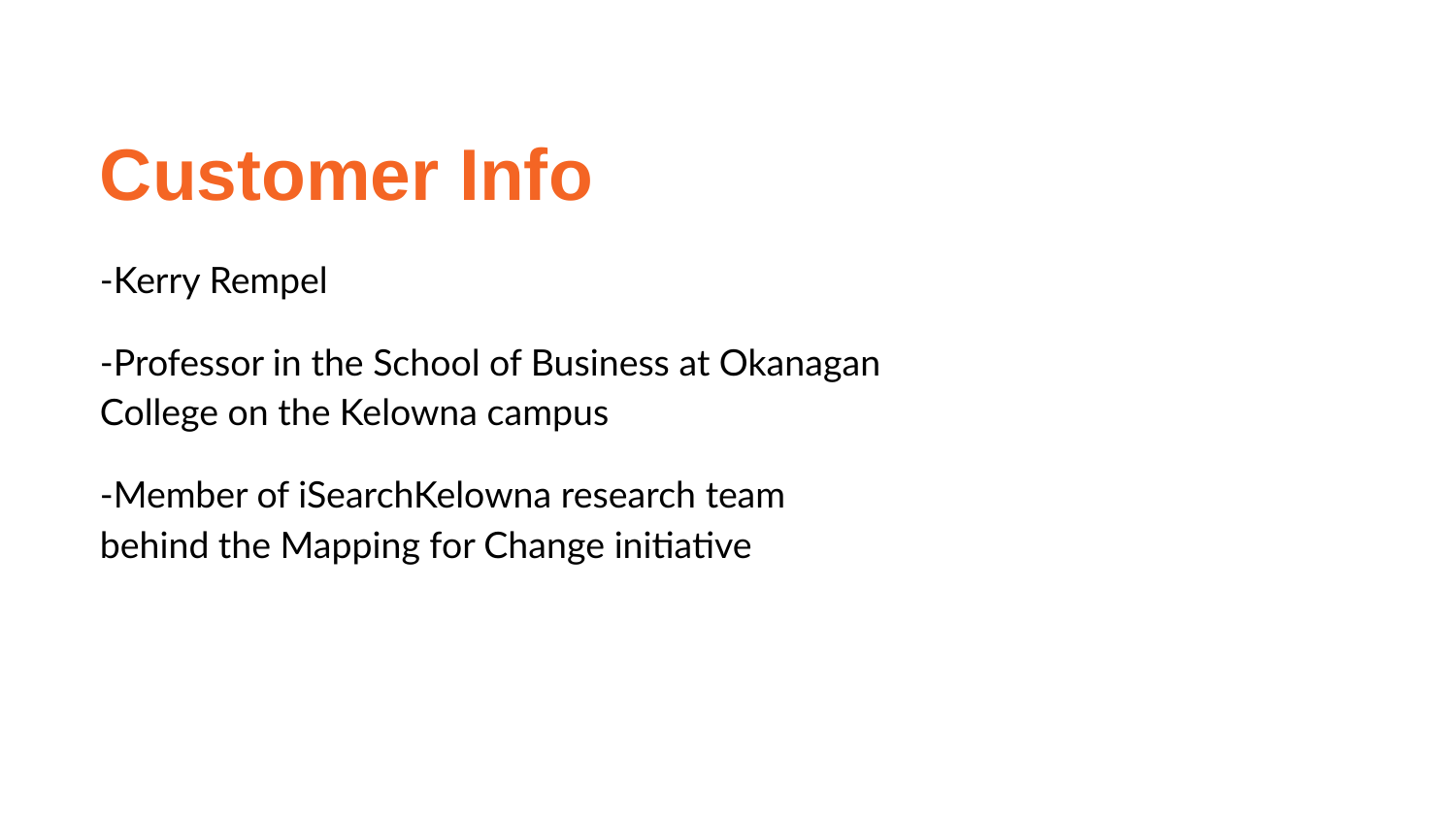

Customer Info
-Kerry Rempel
-Professor in the School of Business at Okanagan College on the Kelowna campus
-Member of iSearchKelowna research team behind the Mapping for Change initiative